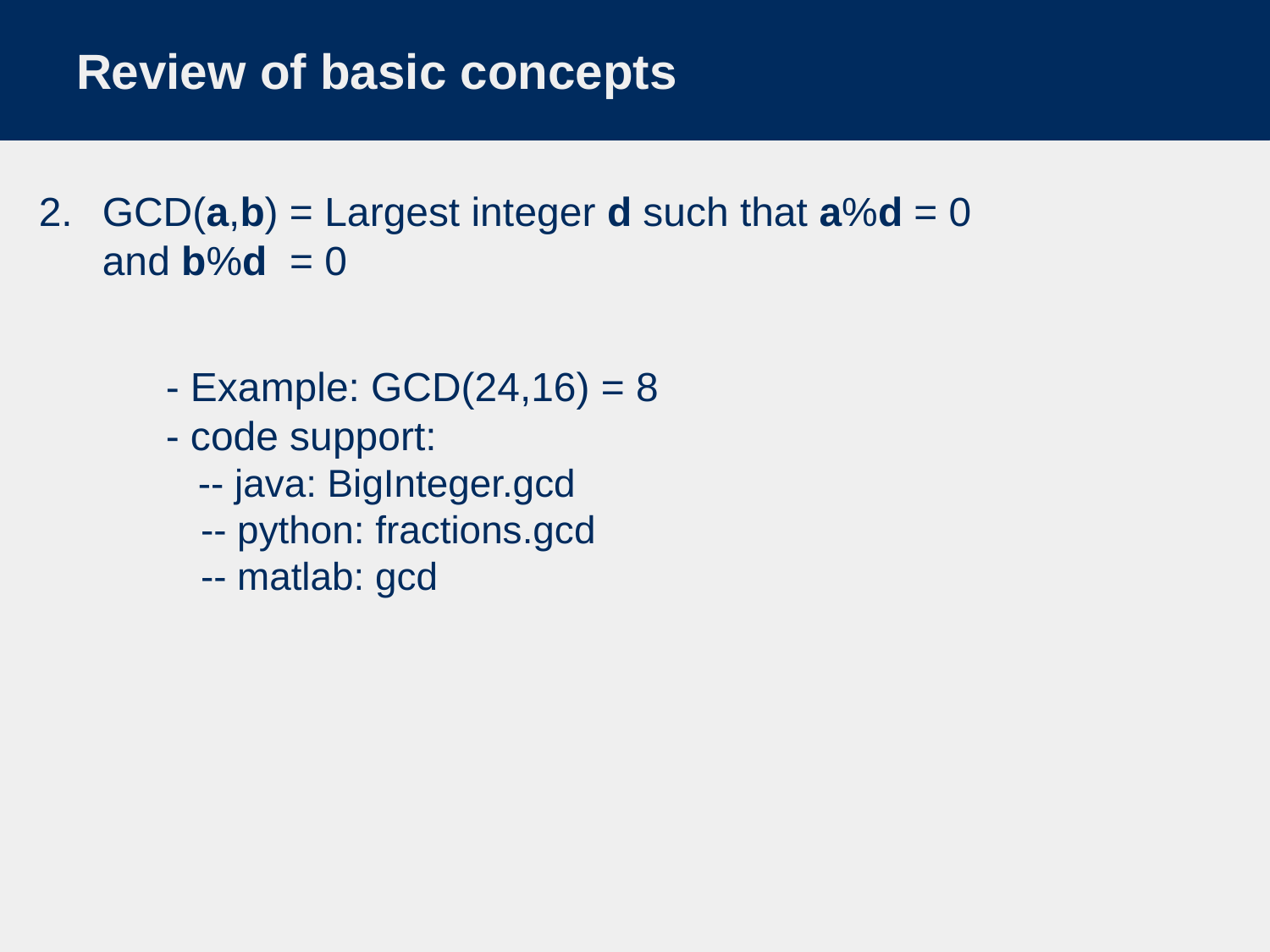

# Review of basic concepts
GCD(a,b) = Largest integer d such that a%d = 0 and b%d  = 0

	- Example: GCD(24,16) = 8
	- code support:
	   -- java: BigInteger.gcd
               -- python: fractions.gcd
               -- matlab: gcd